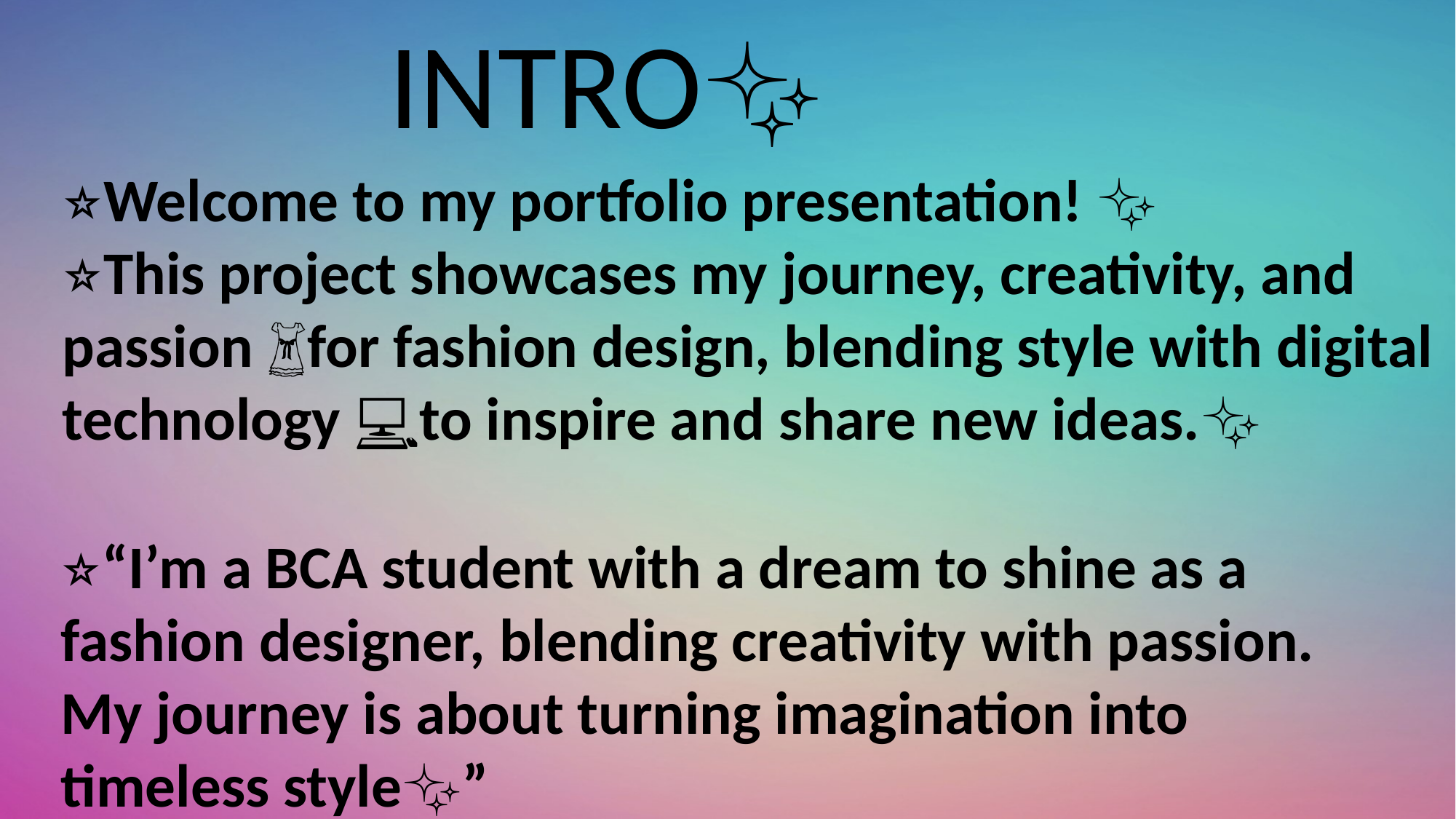

INTRO✨
⭐Welcome to my portfolio presentation! ✨
⭐This project showcases my journey, creativity, and passion 👗for fashion design, blending style with digital technology 💻to inspire and share new ideas.✨
⭐“I’m a BCA student with a dream to shine as a fashion designer, blending creativity with passion. My journey is about turning imagination into timeless style✨”